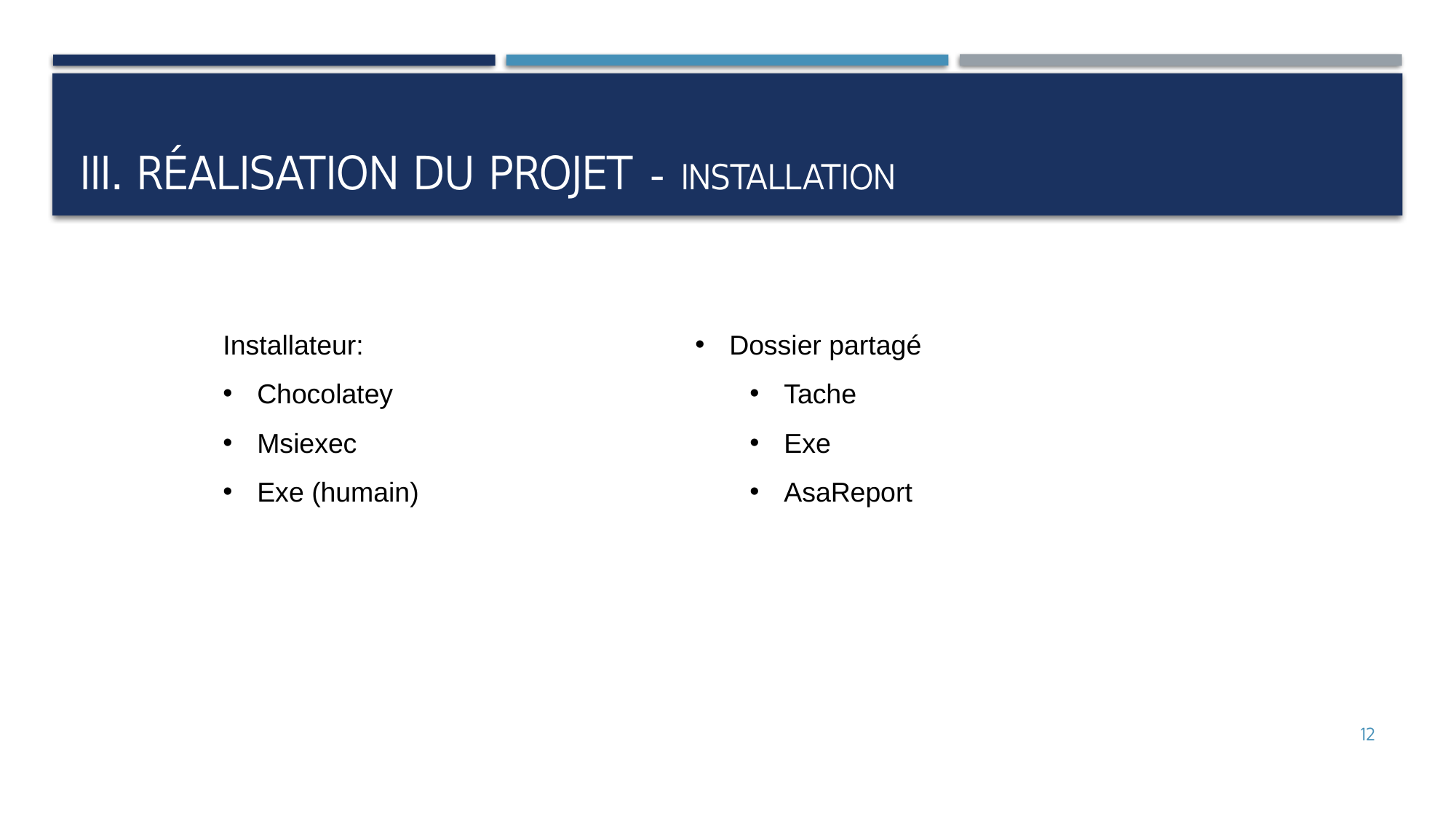

# III. Réalisation du Projet - Installation
Installateur:
Chocolatey
Msiexec
Exe (humain)
Dossier partagé
Tache
Exe
AsaReport
12